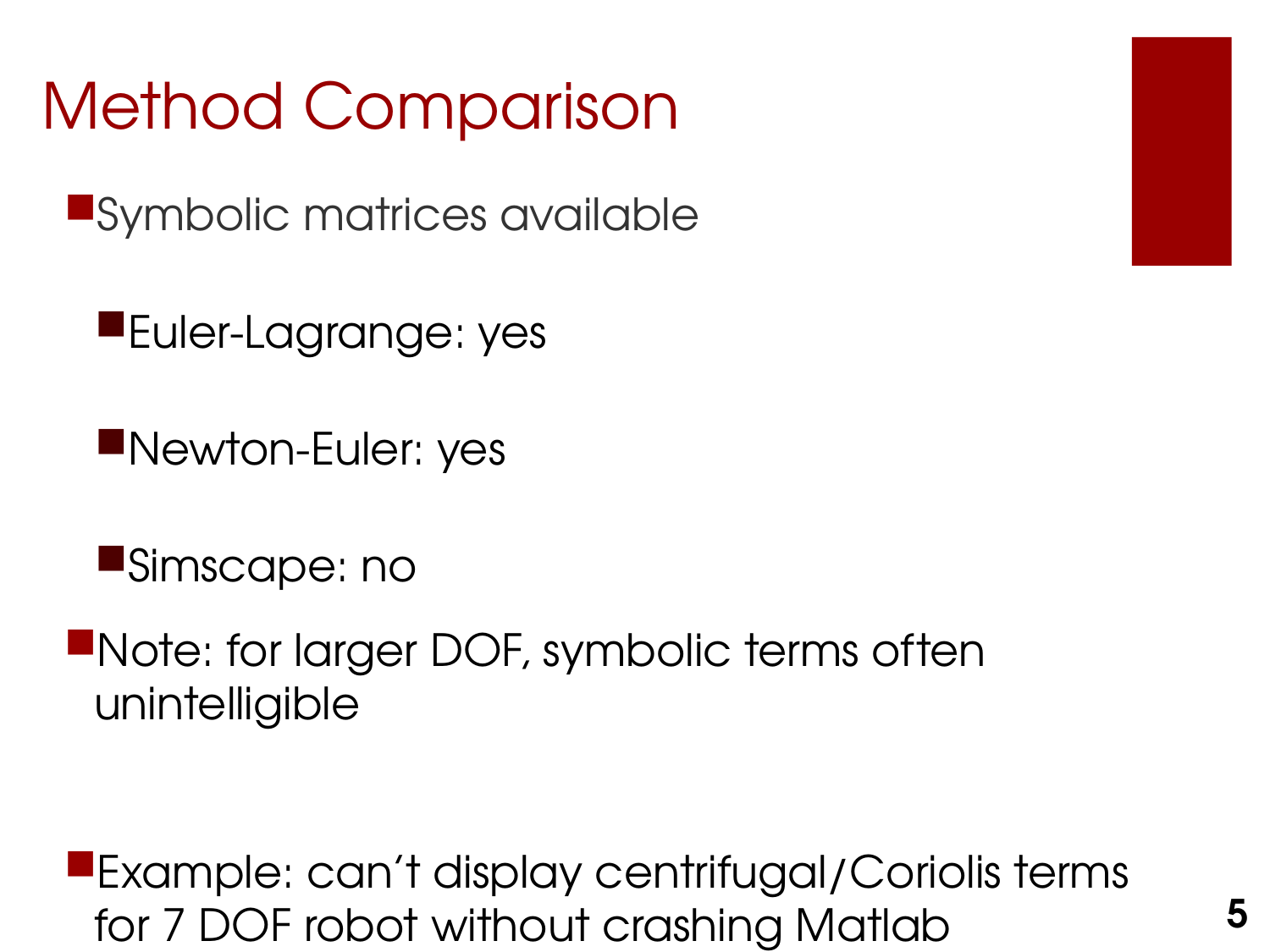

# Method Comparison

Symbolic matrices available
Euler-Lagrange: yes
Newton-Euler: yes
Simscape: no
Note: for larger DOF, symbolic terms often unintelligible

Example: can’t display centrifugal/Coriolis terms for 7 DOF robot without crashing Matlab

5